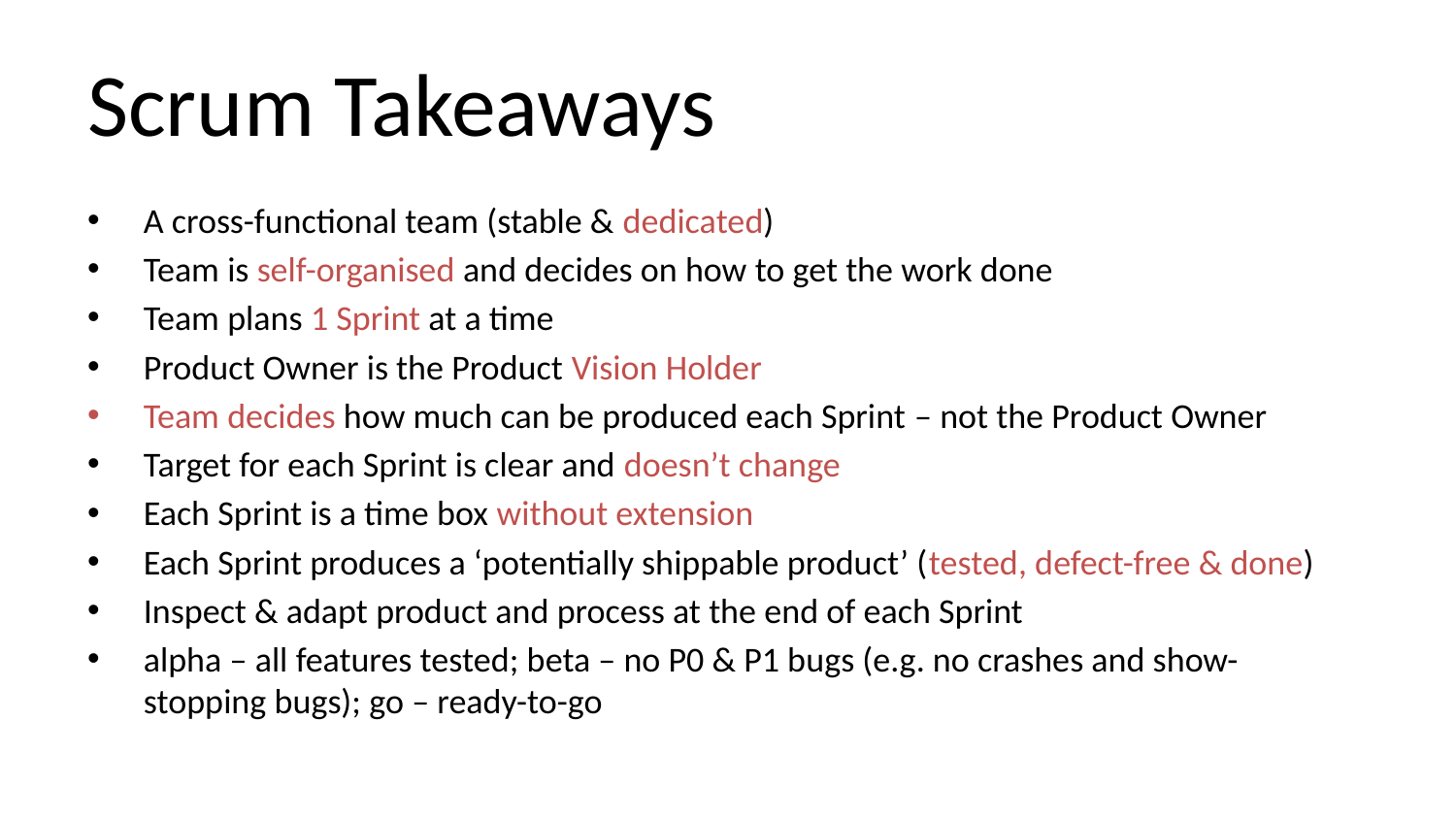

# Scrum Takeaways
A cross-functional team (stable & dedicated)
Team is self-organised and decides on how to get the work done
Team plans 1 Sprint at a time
Product Owner is the Product Vision Holder
Team decides how much can be produced each Sprint – not the Product Owner
Target for each Sprint is clear and doesn’t change
Each Sprint is a time box without extension
Each Sprint produces a ‘potentially shippable product’ (tested, defect-free & done)
Inspect & adapt product and process at the end of each Sprint
alpha – all features tested; beta – no P0 & P1 bugs (e.g. no crashes and show-stopping bugs); go – ready-to-go